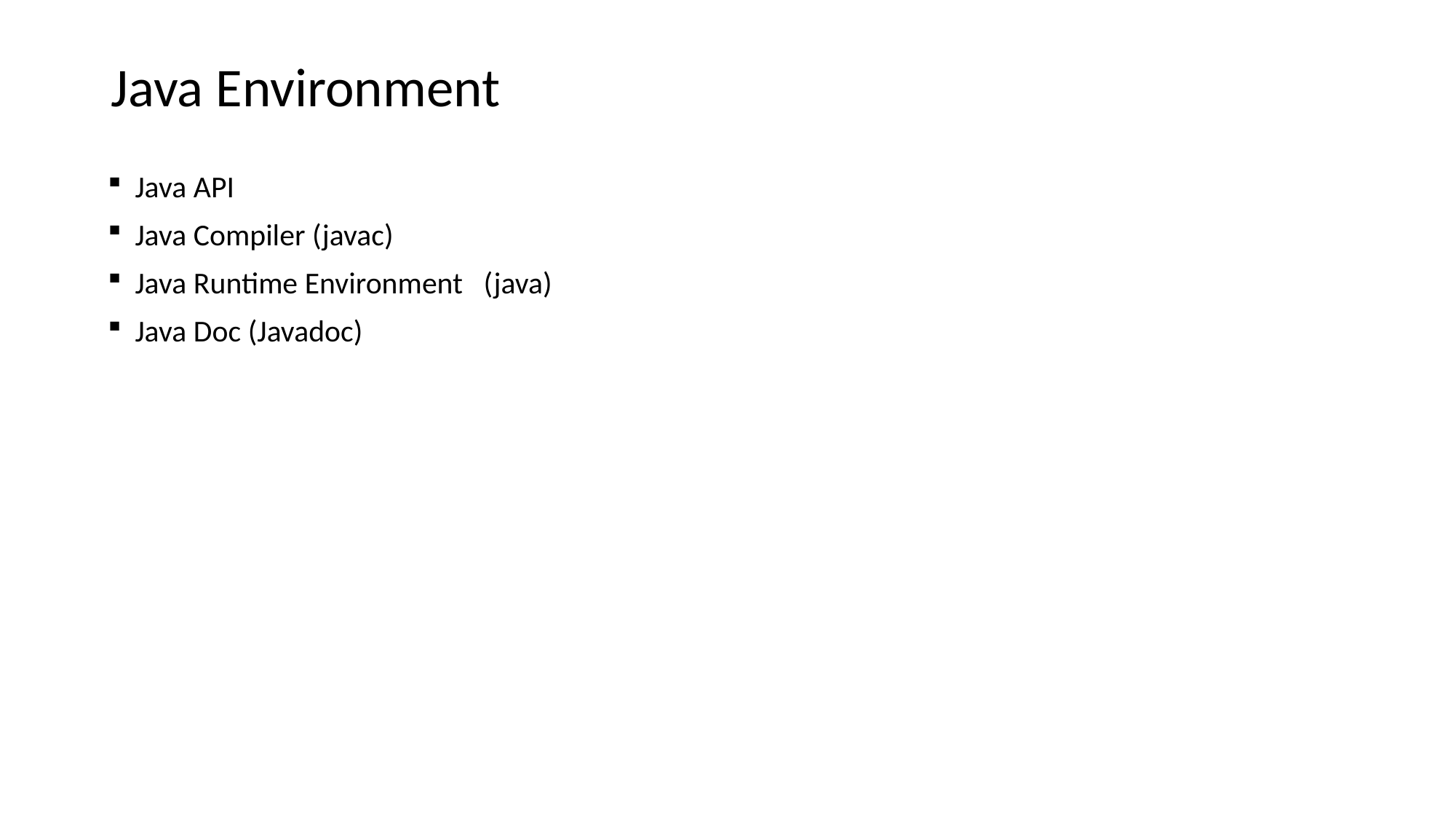

# Java Environment
Java API
Java Compiler (javac)
Java Runtime Environment   (java)
Java Doc (Javadoc)